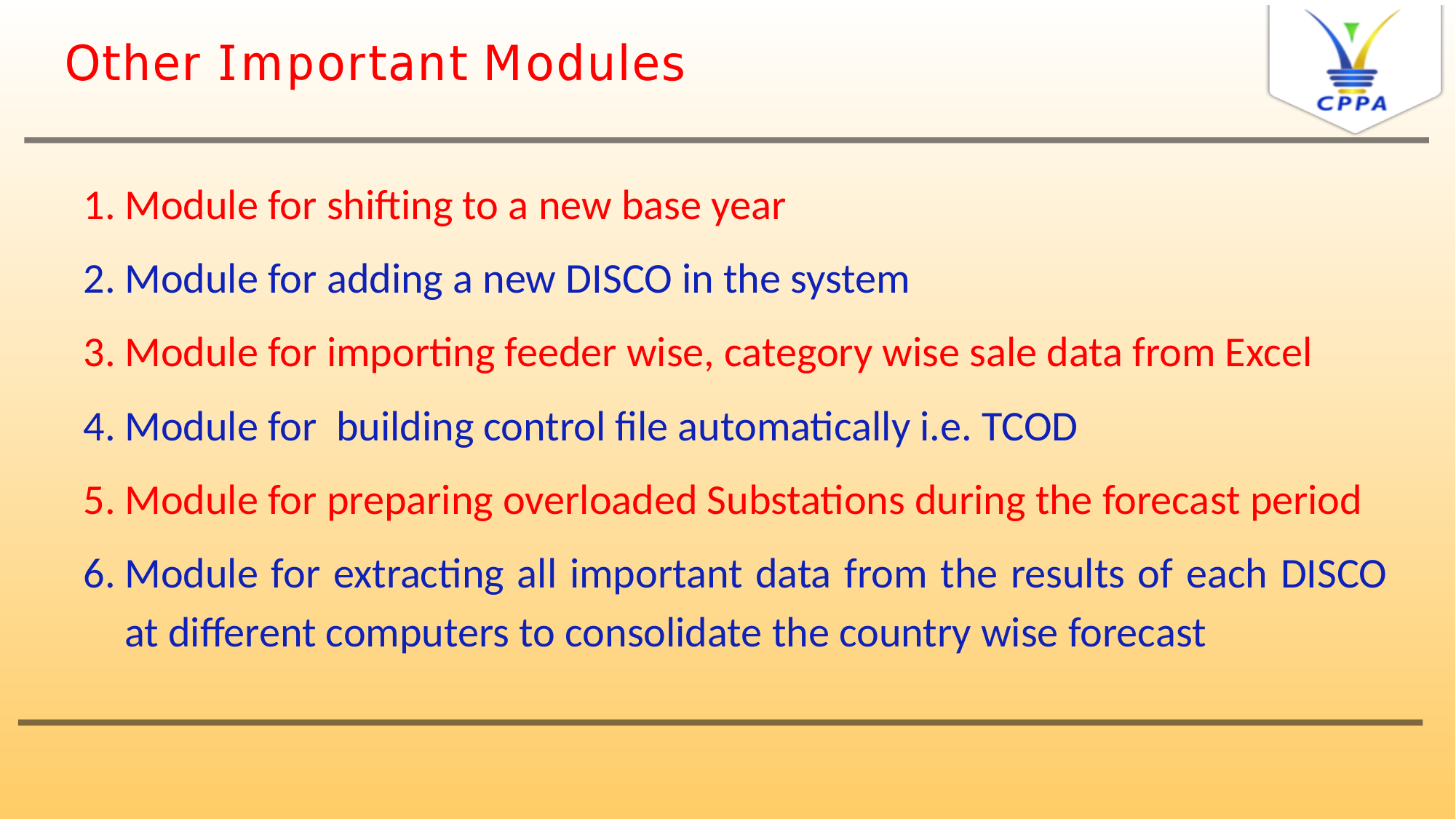

# Other Important Modules
Module for shifting to a new base year
Module for adding a new DISCO in the system
Module for importing feeder wise, category wise sale data from Excel
Module for  building control file automatically i.e. TCOD
Module for preparing overloaded Substations during the forecast period
Module for extracting all important data from the results of each DISCO at different computers to consolidate the country wise forecast